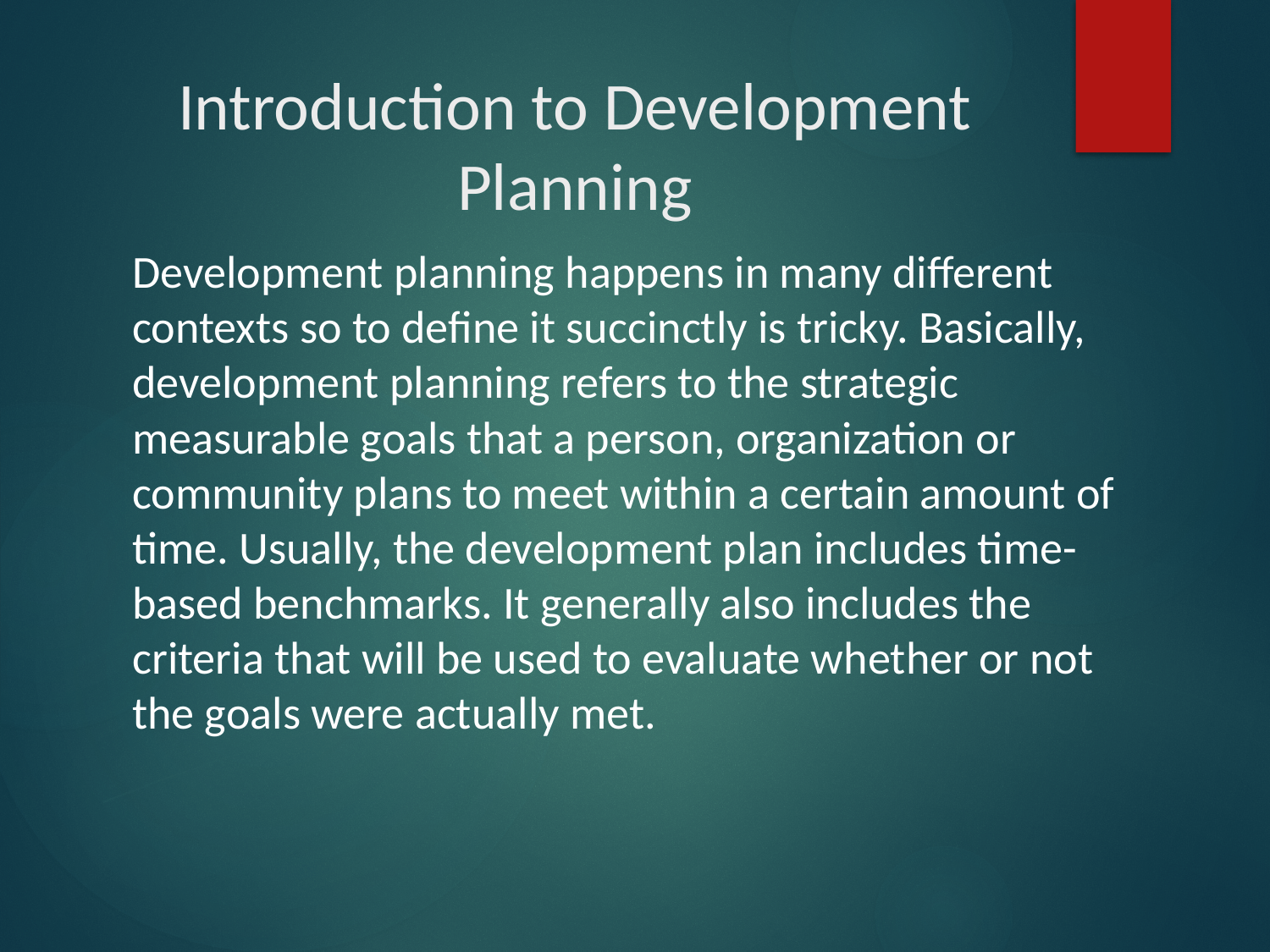

# Introduction to Development Planning
Development planning happens in many different contexts so to define it succinctly is tricky. Basically, development planning refers to the strategic measurable goals that a person, organization or community plans to meet within a certain amount of time. Usually, the development plan includes time-based benchmarks. It generally also includes the criteria that will be used to evaluate whether or not the goals were actually met.